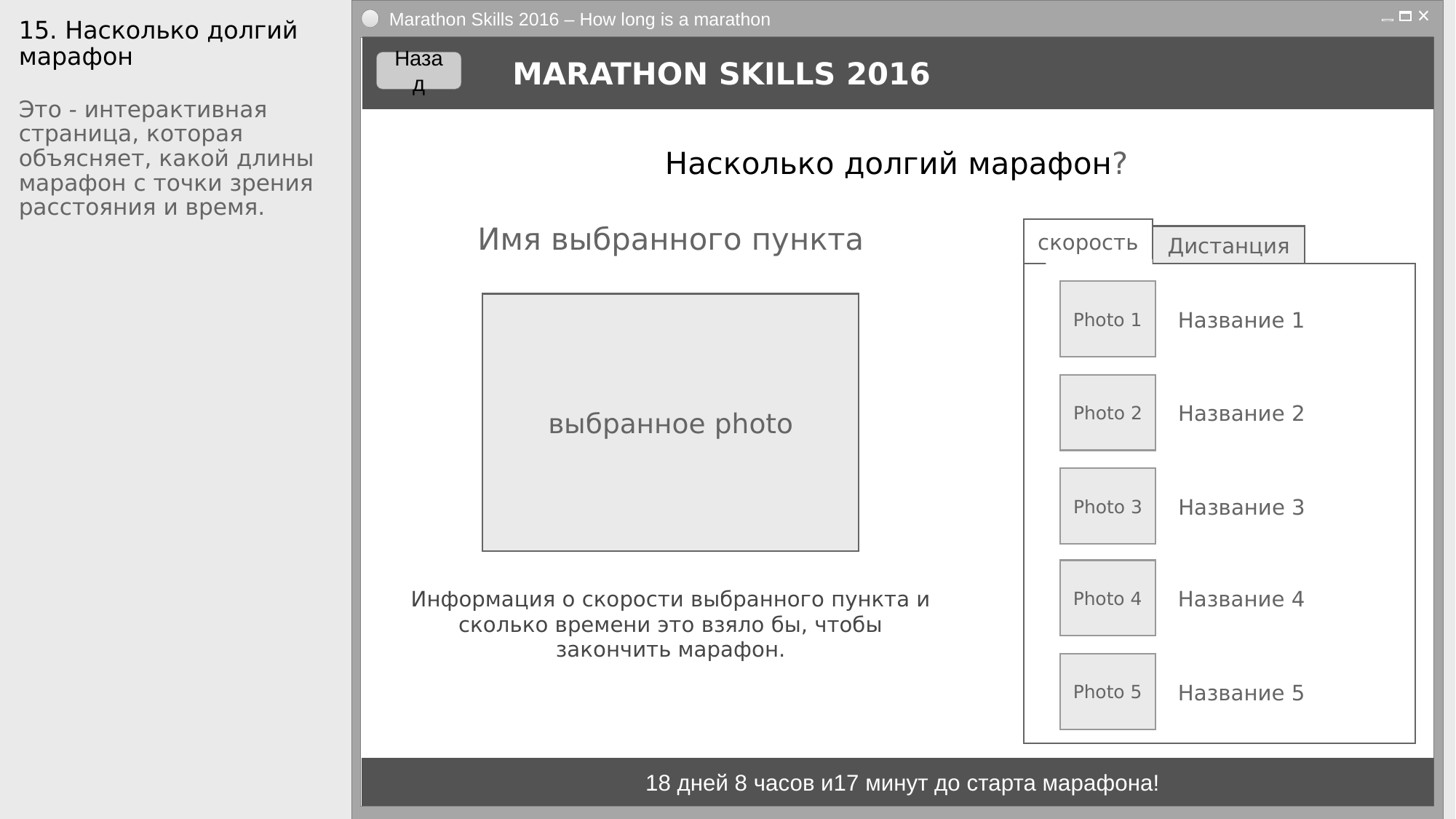

Marathon Skills 2016 – How long is a marathon

# 15. Насколько долгий марафон

Назад
MARATHON SKILLS 2016
Это - интерактивная страница, которая объясняет, какой длины марафон с точки зрения расстояния и время.
Насколько долгий марафон?
Имя выбранного пункта
скорость
Дистанция

Photo 1
выбранное photo
Название 1
Photo 2
Название 2
Photo 3
Название 3
Photo 4
Информация о скорости выбранного пункта и сколько времени это взяло бы, чтобы закончить марафон.
Название 4
Photo 5
Название 5

18 дней 8 часов и17 минут до старта марафона!